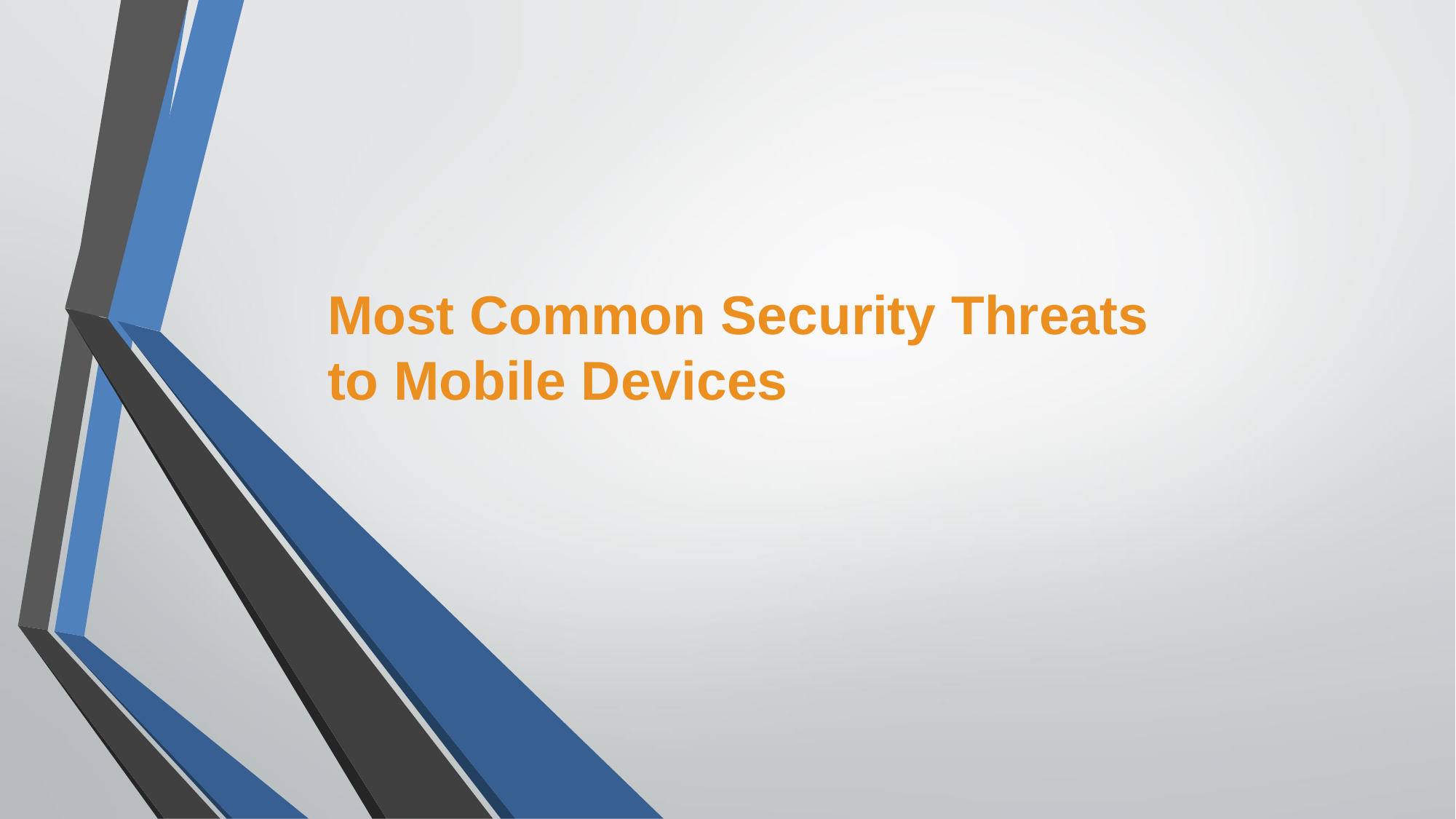

# Most Common Security Threats to Mobile Devices